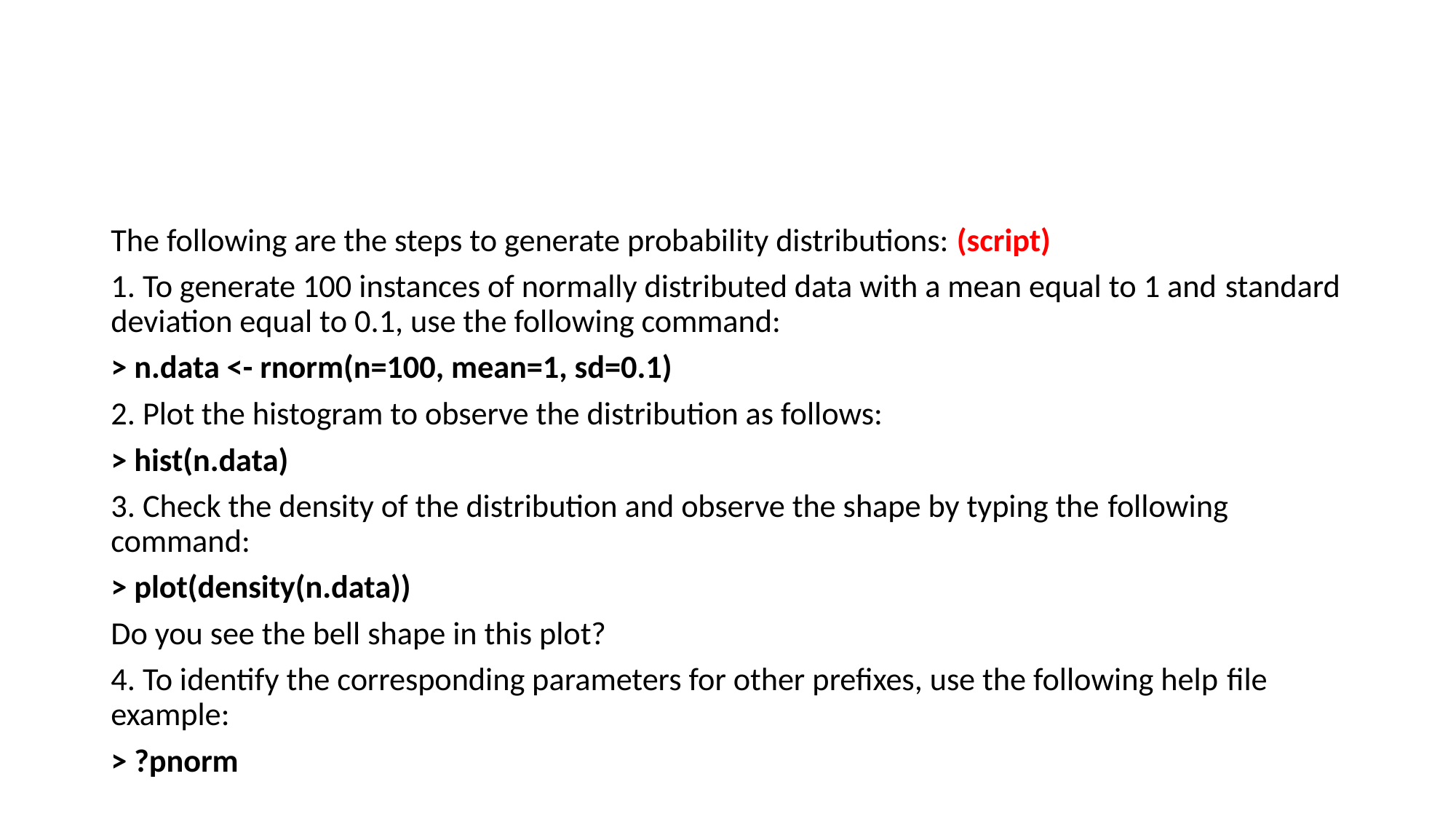

#
The following are the steps to generate probability distributions: (script)
1. To generate 100 instances of normally distributed data with a mean equal to 1 and standard deviation equal to 0.1, use the following command:
> n.data <- rnorm(n=100, mean=1, sd=0.1)
2. Plot the histogram to observe the distribution as follows:
> hist(n.data)
3. Check the density of the distribution and observe the shape by typing the following command:
> plot(density(n.data))
Do you see the bell shape in this plot?
4. To identify the corresponding parameters for other prefixes, use the following help file example:
> ?pnorm